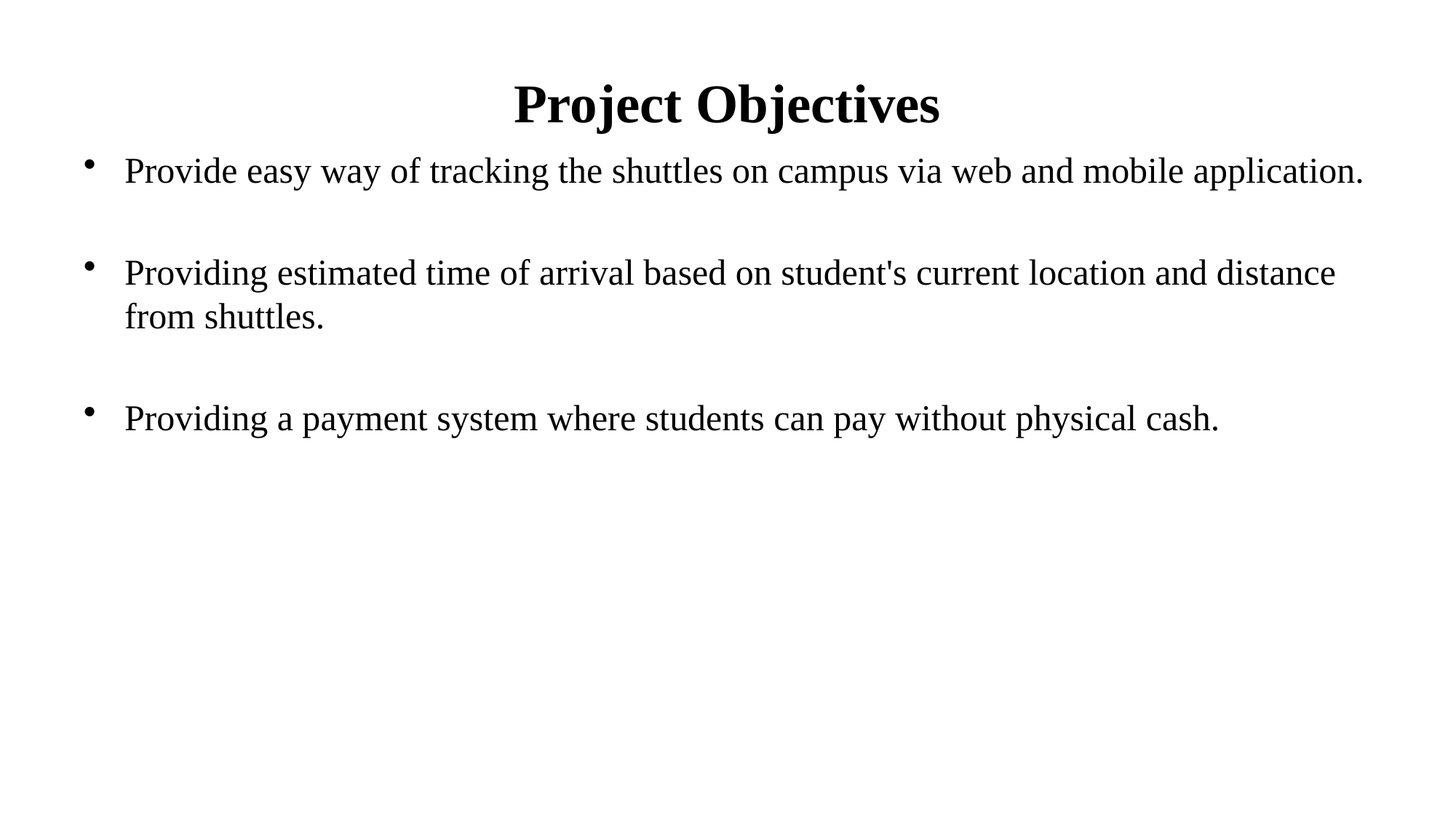

# Project Objectives
Provide easy way of tracking the shuttles on campus via web and mobile application.

Providing estimated time of arrival based on student's current location and distance from shuttles.

Providing a payment system where students can pay without physical cash.